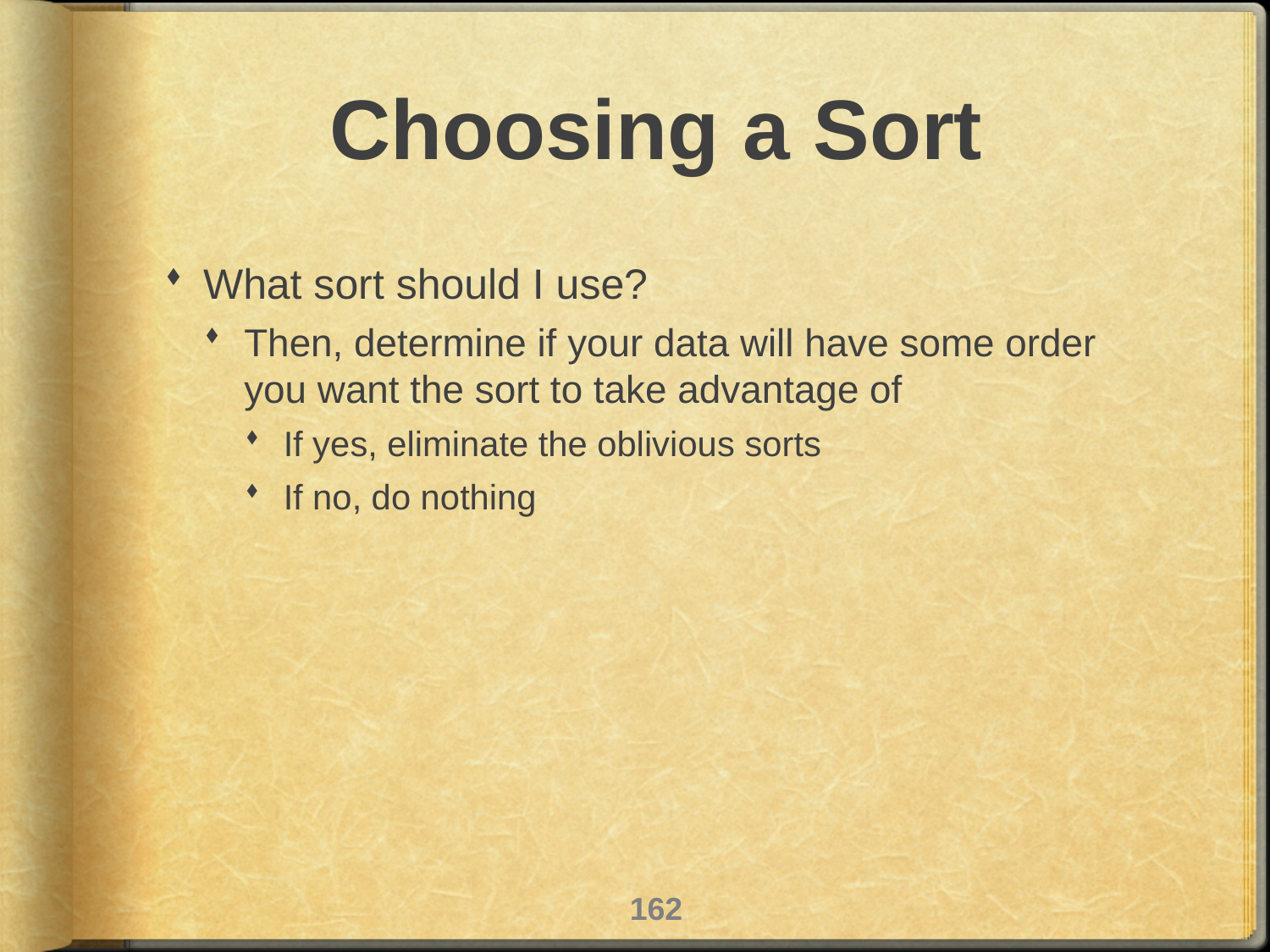

# Choosing a Sort
What sort should I use?
Then, determine if your data will have some order you want the sort to take advantage of
If yes, eliminate the oblivious sorts
If no, do nothing
162